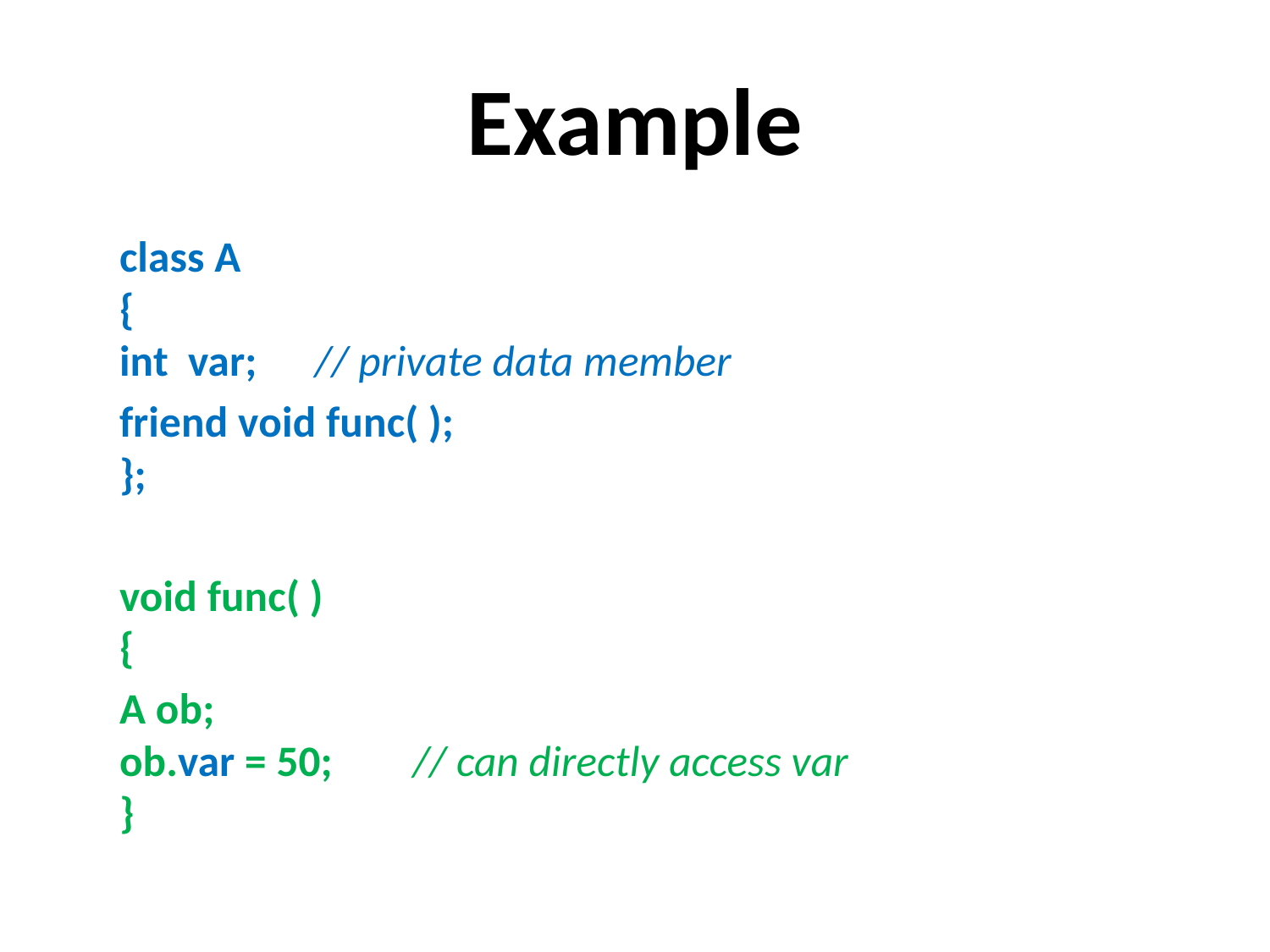

# Example
	class A
{
	int  var;			// private data member
		friend void func( );
};

	void func( )
{
		A ob;
	ob.var = 50;			// can directly access var
}